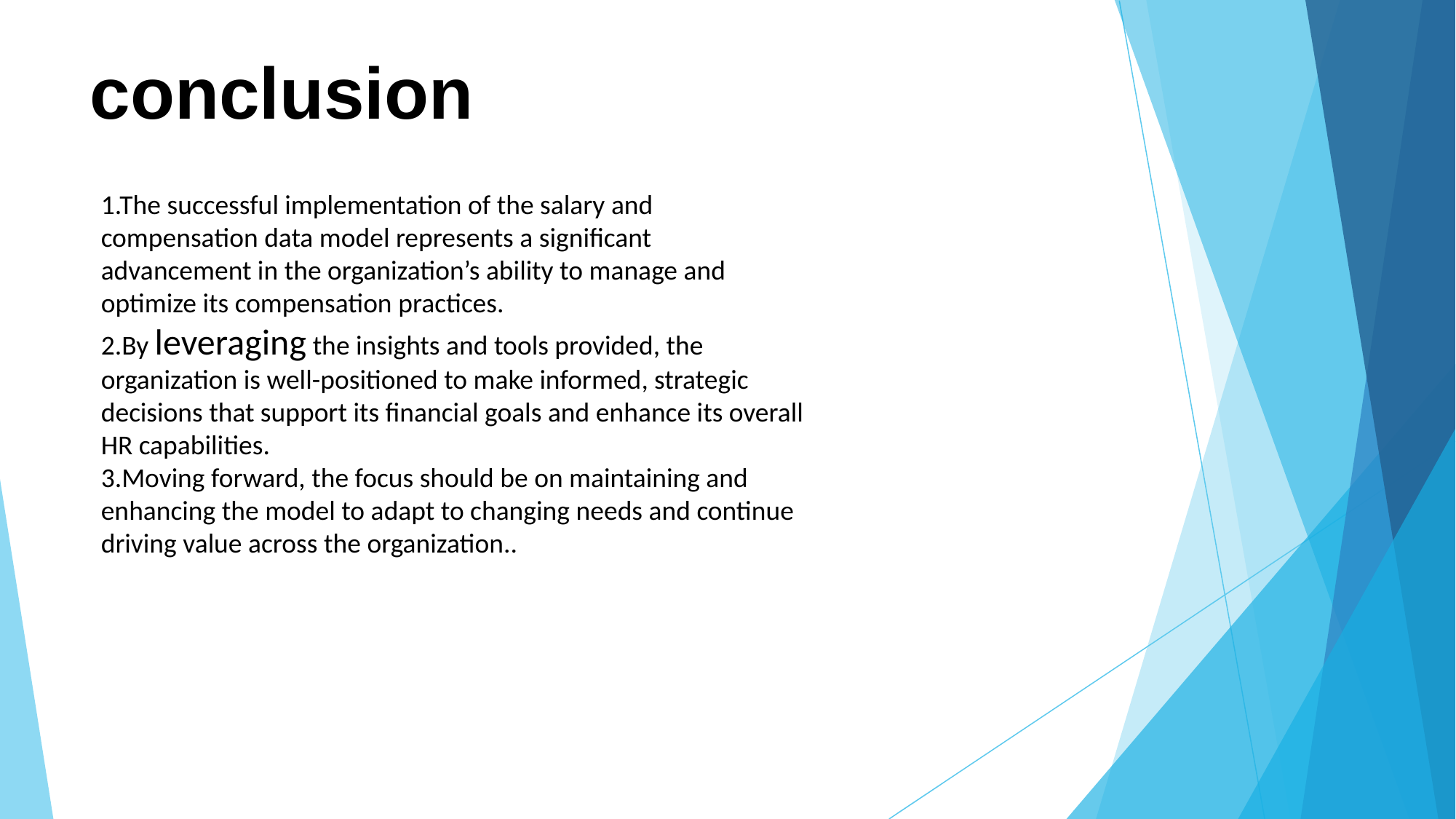

# conclusion
1.The successful implementation of the salary and compensation data model represents a significant advancement in the organization’s ability to manage and optimize its compensation practices.
2.By leveraging the insights and tools provided, the organization is well-positioned to make informed, strategic decisions that support its financial goals and enhance its overall HR capabilities.
3.Moving forward, the focus should be on maintaining and enhancing the model to adapt to changing needs and continue driving value across the organization..